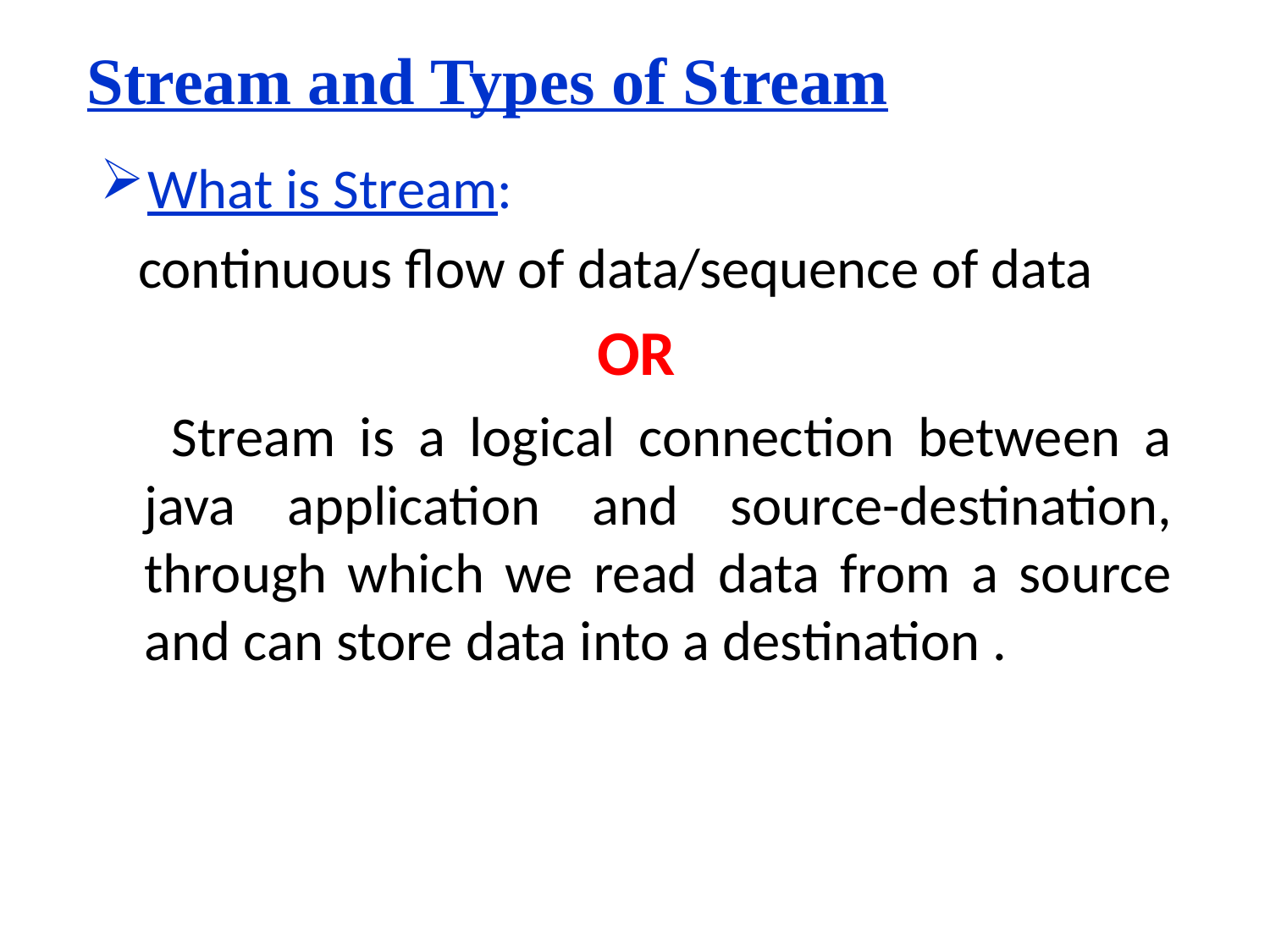

# Stream and Types of Stream
What is Stream:
   continuous flow of data/sequence of data
OR
   Stream is a logical connection between a java application and source-destination, through which we read data from a source and can store data into a destination .